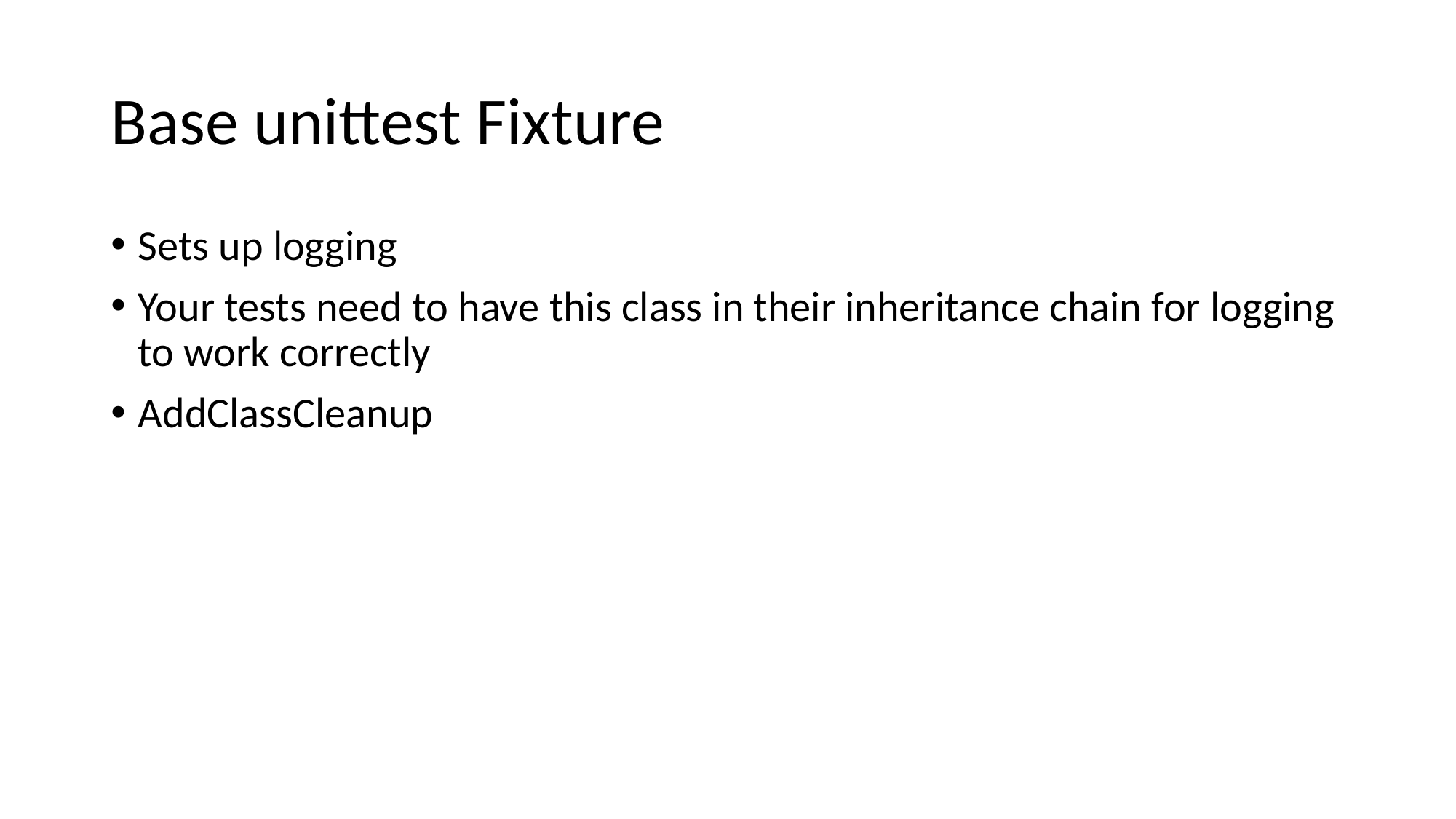

# Base unittest Fixture
Sets up logging
Your tests need to have this class in their inheritance chain for logging to work correctly
AddClassCleanup